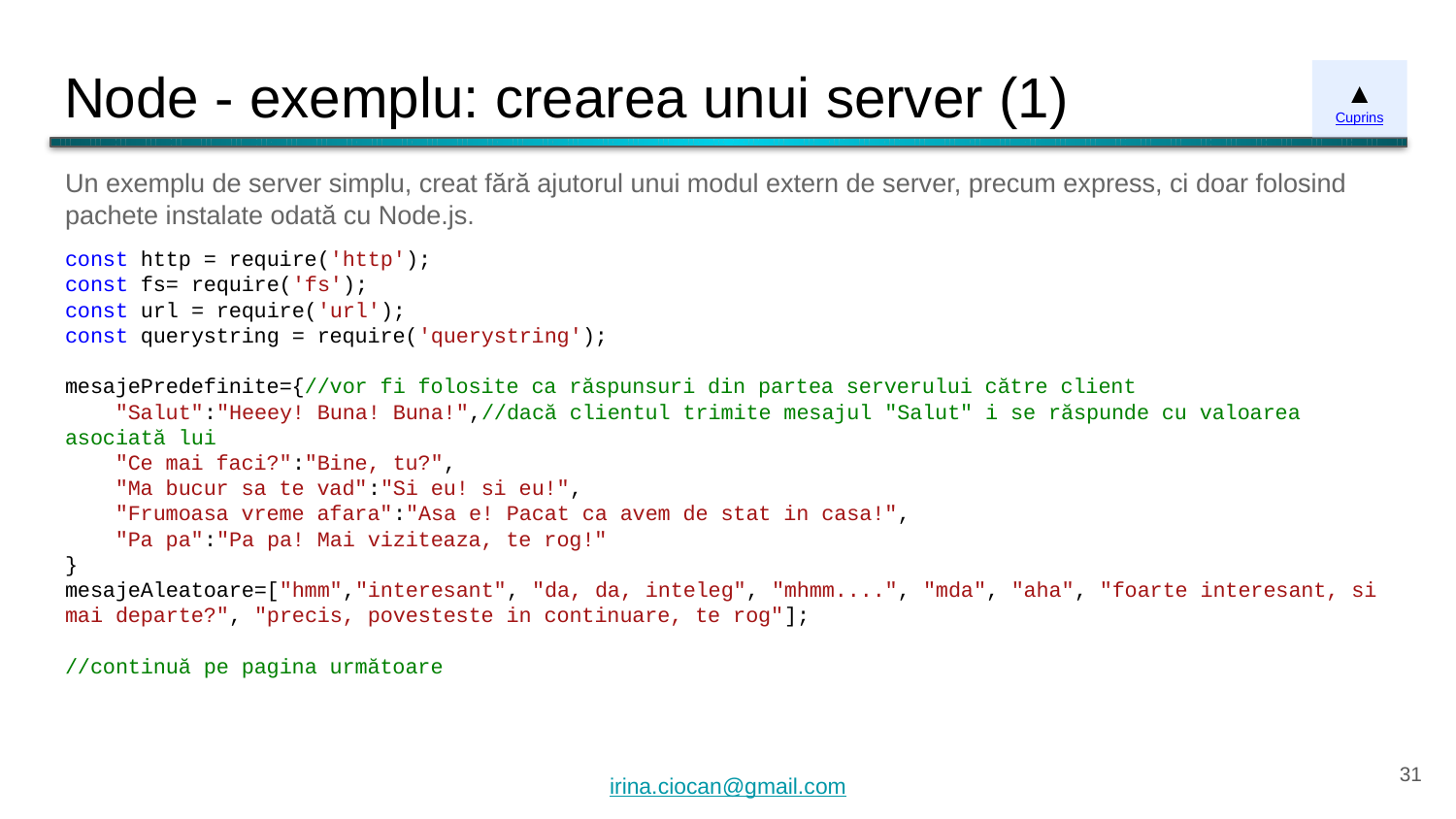

# Node - exemplu: crearea unui server (1)
▲
Cuprins

Un exemplu de server simplu, creat fără ajutorul unui modul extern de server, precum express, ci doar folosind pachete instalate odată cu Node.js.
const http = require('http');
const fs= require('fs');
const url = require('url');
const querystring = require('querystring');

mesajePredefinite={//vor fi folosite ca răspunsuri din partea serverului către client
    "Salut":"Heeey! Buna! Buna!",//dacă clientul trimite mesajul "Salut" i se răspunde cu valoarea asociată lui
    "Ce mai faci?":"Bine, tu?",
    "Ma bucur sa te vad":"Si eu! si eu!",
    "Frumoasa vreme afara":"Asa e! Pacat ca avem de stat in casa!",
    "Pa pa":"Pa pa! Mai viziteaza, te rog!"
}
mesajeAleatoare=["hmm","interesant", "da, da, inteleg", "mhmm....", "mda", "aha", "foarte interesant, si mai departe?", "precis, povesteste in continuare, te rog"];

//continuă pe pagina următoare
31
irina.ciocan@gmail.com